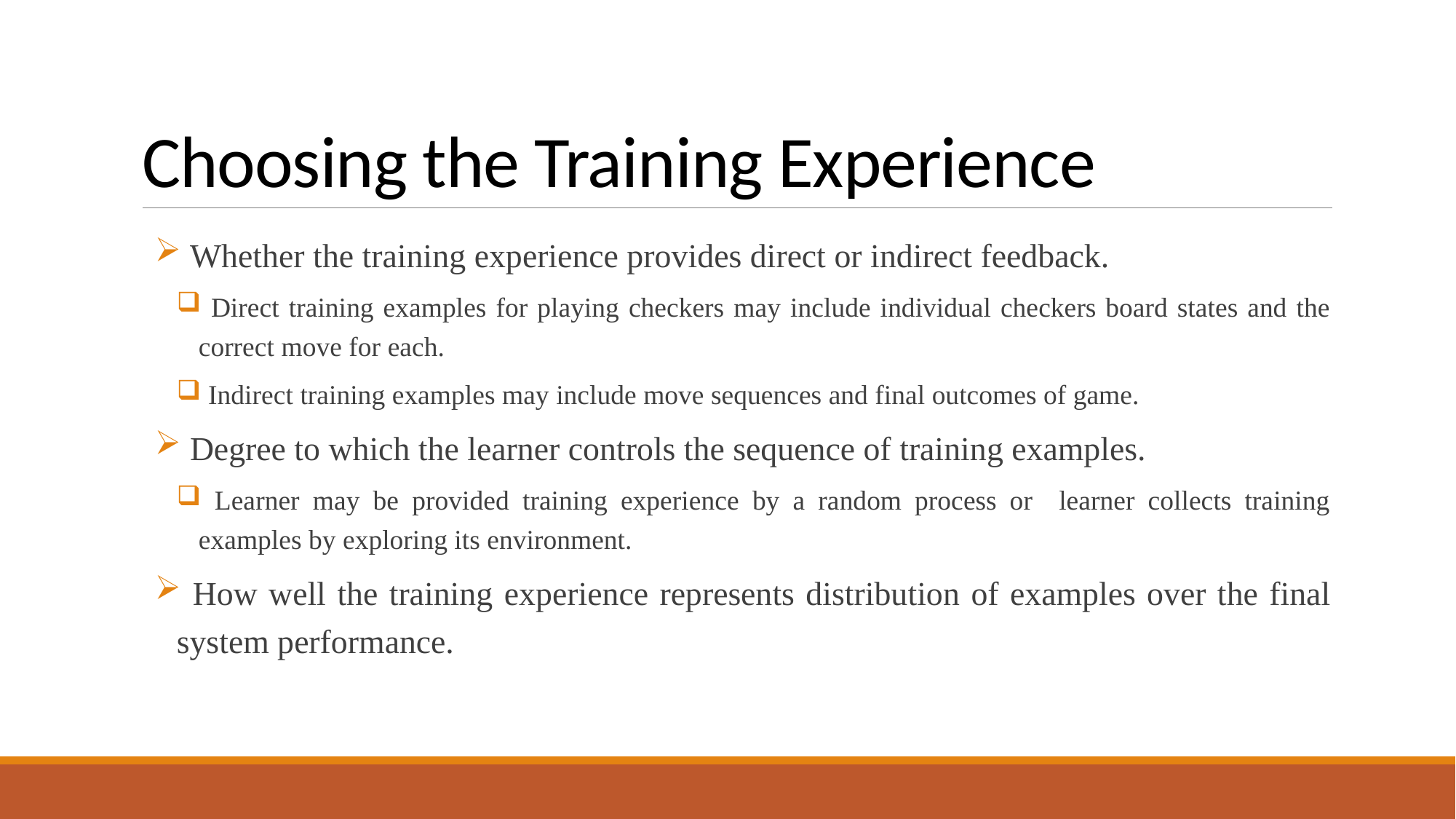

# Choosing the Training Experience
 Whether the training experience provides direct or indirect feedback.
 Direct training examples for playing checkers may include individual checkers board states and the correct move for each.
 Indirect training examples may include move sequences and final outcomes of game.
 Degree to which the learner controls the sequence of training examples.
 Learner may be provided training experience by a random process or  learner collects training examples by exploring its environment.
 How well the training experience represents distribution of examples over the final system performance.